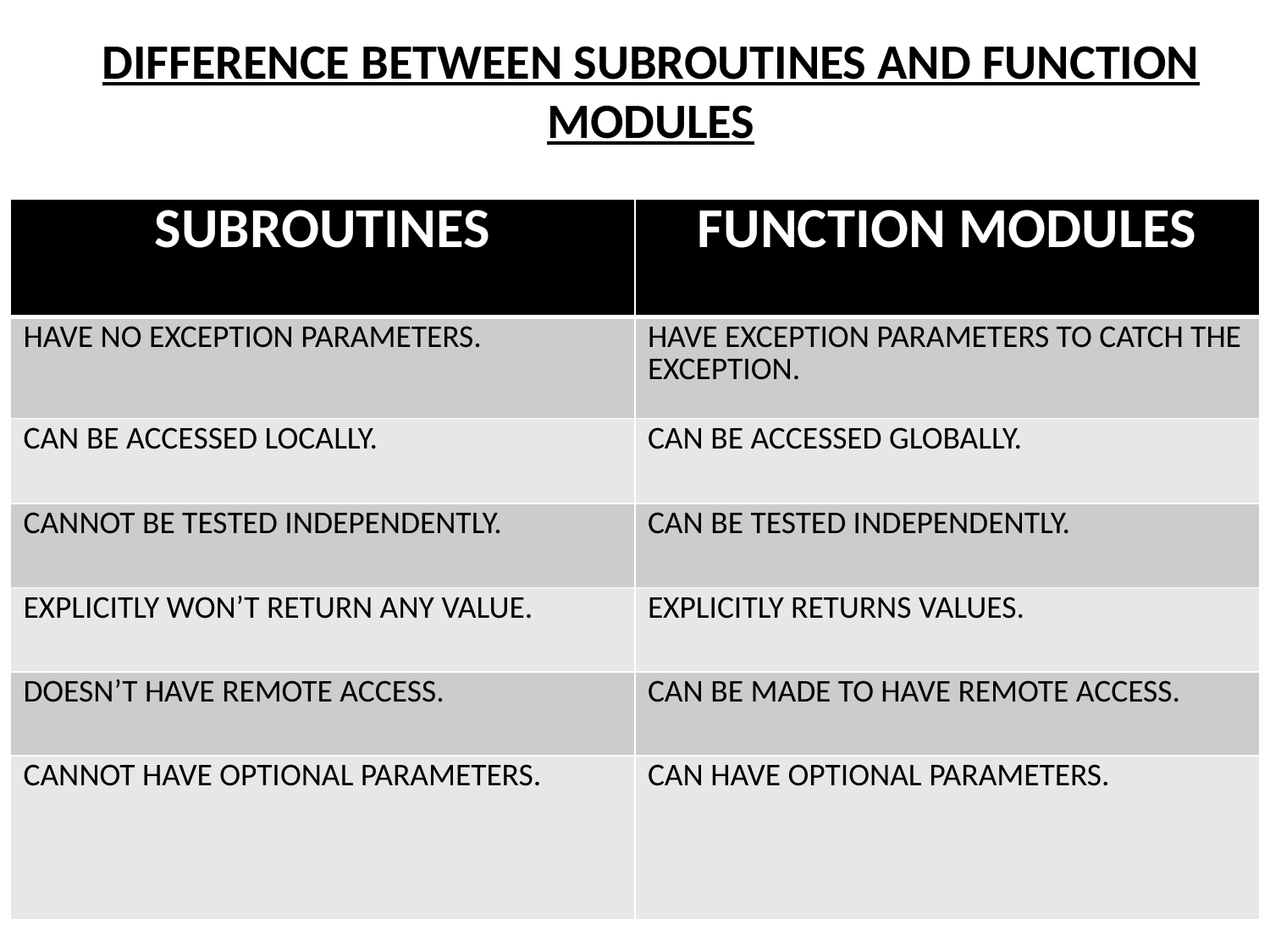

# DIFFERENCE BETWEEN SUBROUTINES AND FUNCTION MODULES
| SUBROUTINES | FUNCTION MODULES |
| --- | --- |
| HAVE NO EXCEPTION PARAMETERS. | HAVE EXCEPTION PARAMETERS TO CATCH THE EXCEPTION. |
| CAN BE ACCESSED LOCALLY. | CAN BE ACCESSED GLOBALLY. |
| CANNOT BE TESTED INDEPENDENTLY. | CAN BE TESTED INDEPENDENTLY. |
| EXPLICITLY WON’T RETURN ANY VALUE. | EXPLICITLY RETURNS VALUES. |
| DOESN’T HAVE REMOTE ACCESS. | CAN BE MADE TO HAVE REMOTE ACCESS. |
| CANNOT HAVE OPTIONAL PARAMETERS. | CAN HAVE OPTIONAL PARAMETERS. |